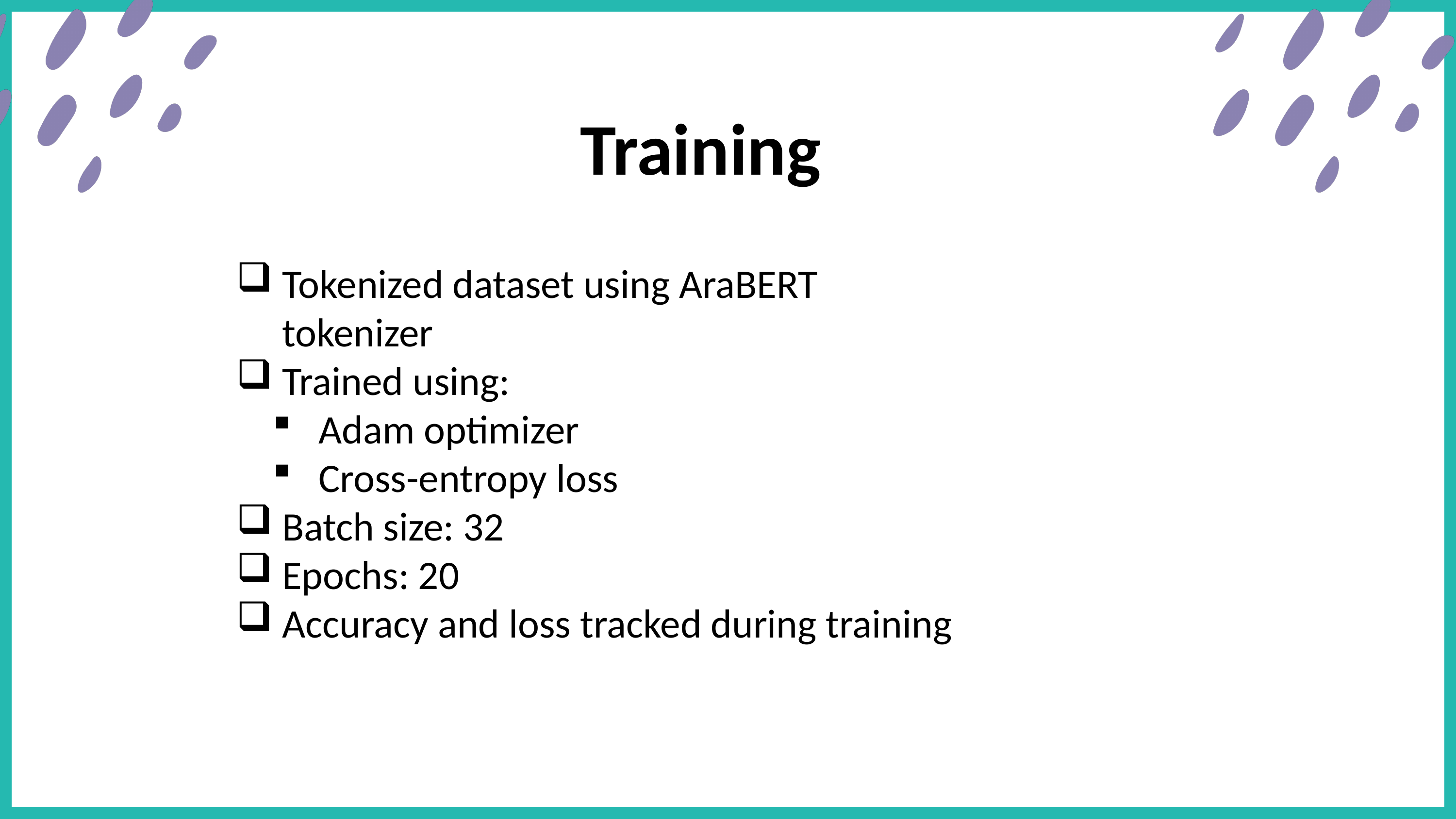

Training
Tokenized dataset using AraBERT tokenizer
Trained using:
Adam optimizer
Cross-entropy loss
Batch size: 32
Epochs: 20
Accuracy and loss tracked during training